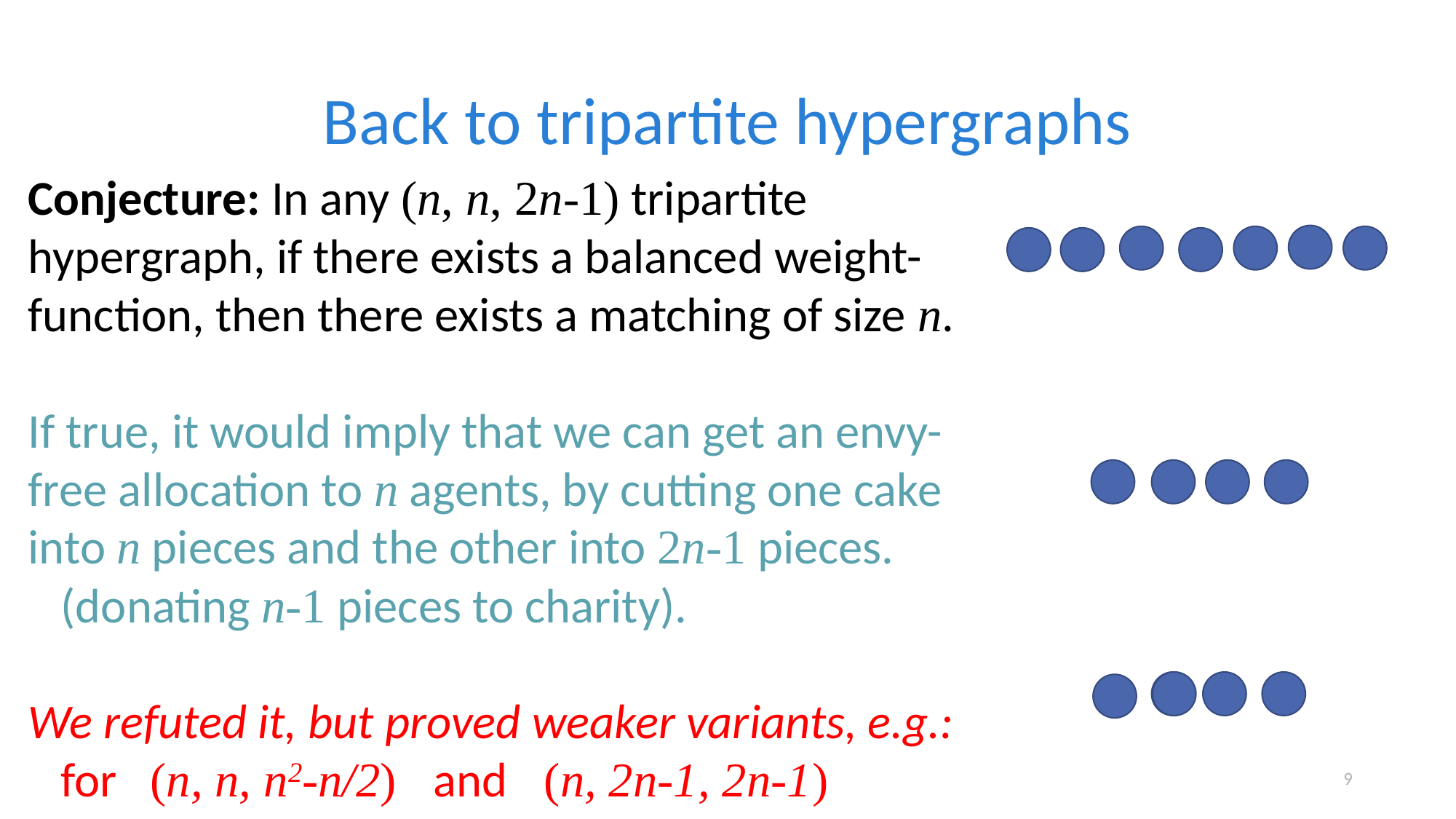

# Back to tripartite hypergraphs
Conjecture: In any (n, n, 2n-1) tripartite hypergraph, if there exists a balanced weight-function, then there exists a matching of size n.

If true, it would imply that we can get an envy-free allocation to n agents, by cutting one cake into n pieces and the other into 2n-1 pieces.
   (donating n-1 pieces to charity).

We refuted it, but proved weaker variants, e.g.:
   for   (n, n, n2-n/2)   and   (n, 2n-1, 2n-1)

9